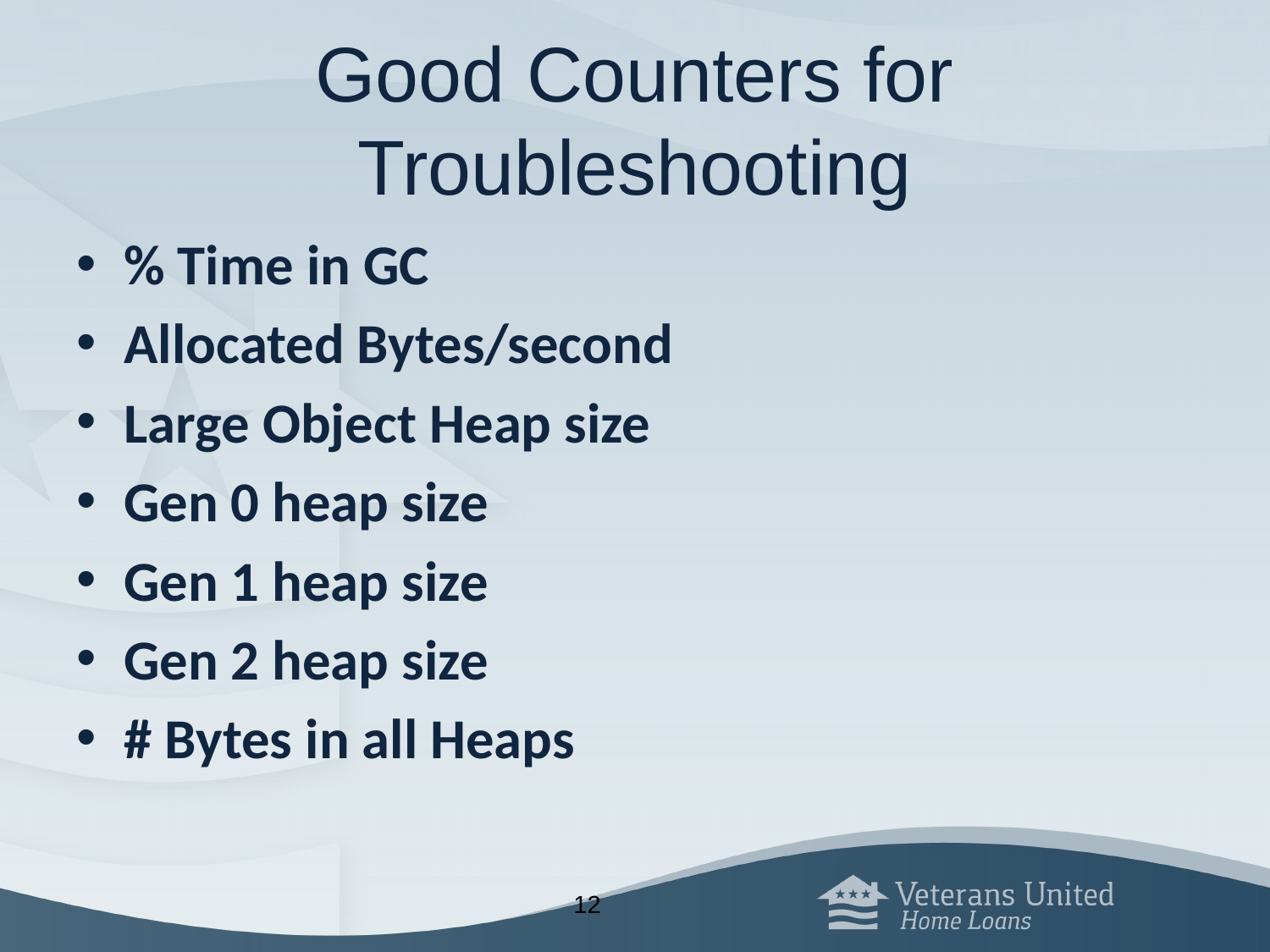

# Good Counters for Troubleshooting
% Time in GC
Allocated Bytes/second
Large Object Heap size
Gen 0 heap size
Gen 1 heap size
Gen 2 heap size
# Bytes in all Heaps
12